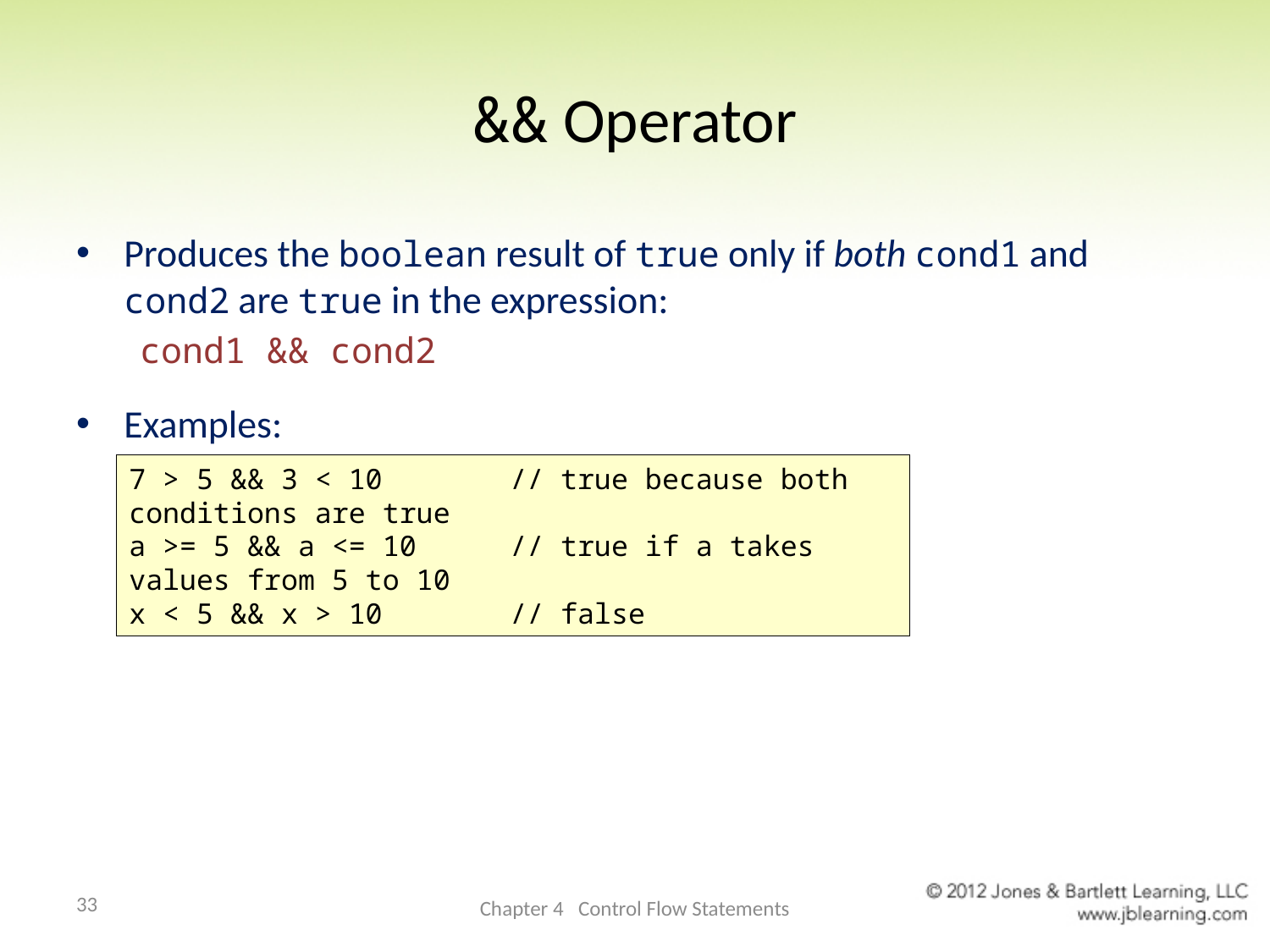

# && Operator
Produces the boolean result of true only if both cond1 and cond2 are true in the expression:
cond1 && cond2
Examples:

7 > 5 && 3 < 10 	// true because both conditions are true
a >= 5 && a <= 10	// true if a takes values from 5 to 10
x < 5 && x > 10 	// false
33
Chapter 4   Control Flow Statements